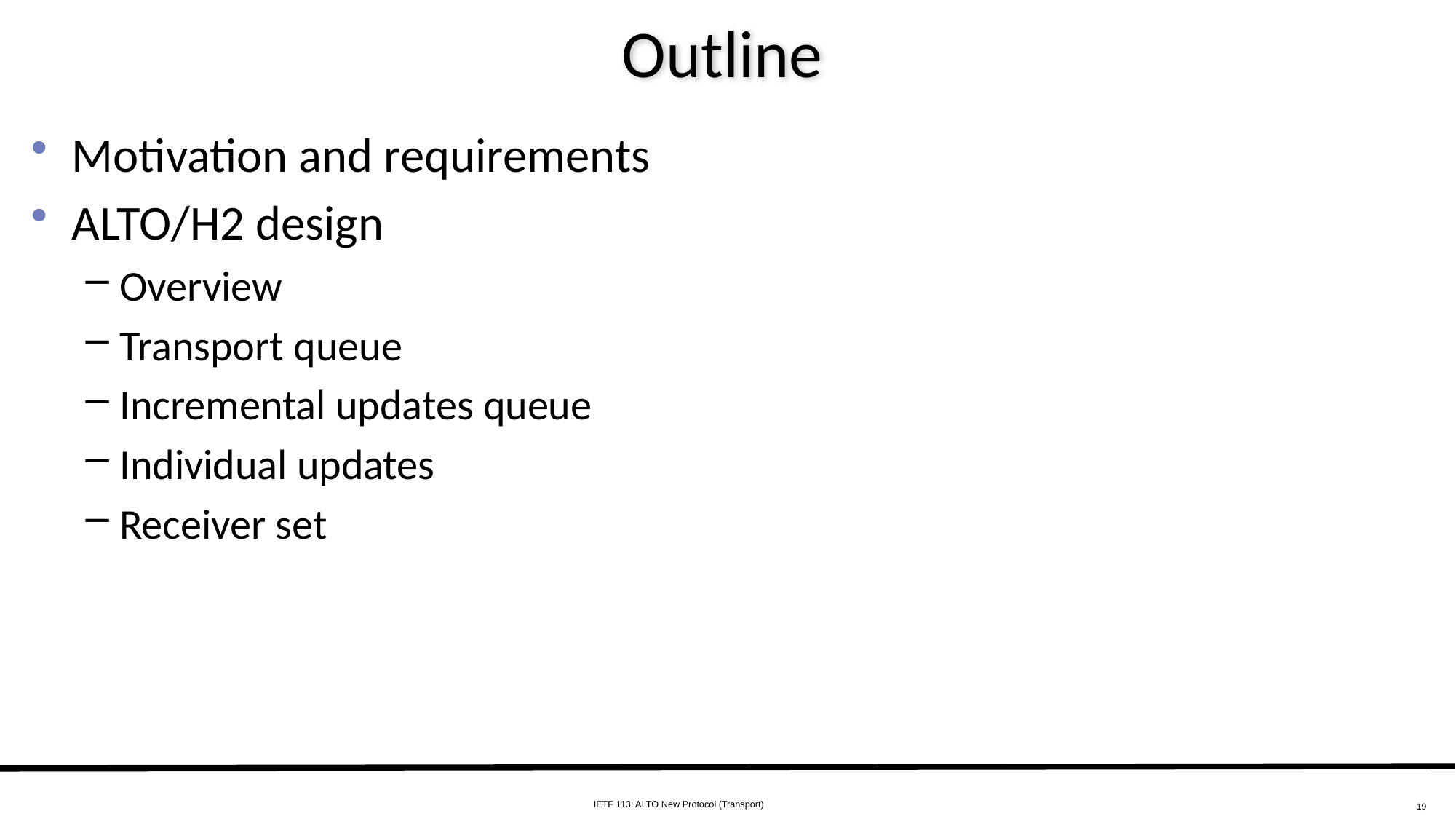

# Outline
Motivation and requirements
ALTO/H2 design
Overview
Transport queue
Incremental updates queue
Individual updates
Receiver set